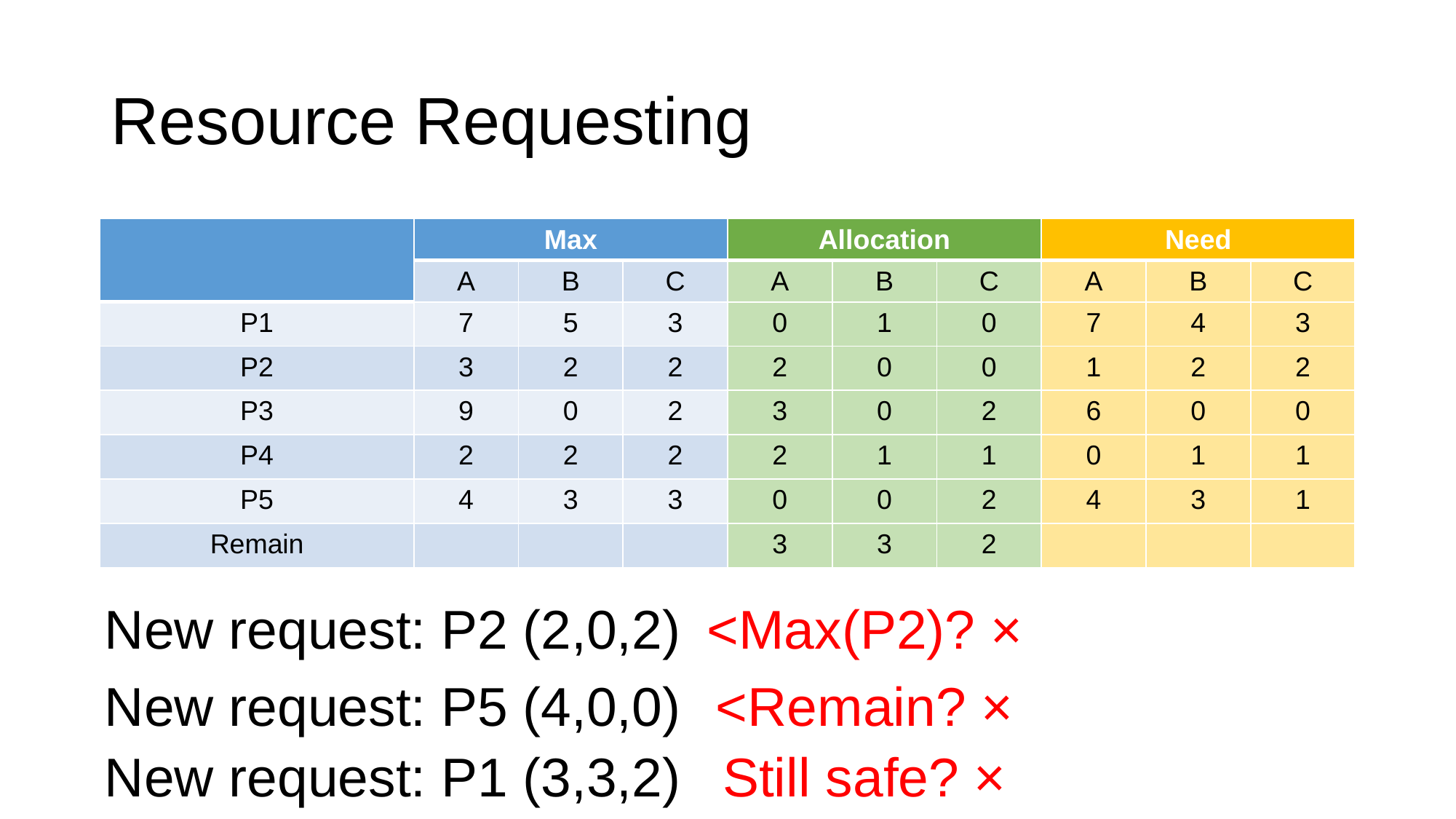

# Resource Requesting
|  | Max |  |  | Allocation |  |  | Need |  |  |
| --- | --- | --- | --- | --- | --- | --- | --- | --- | --- |
|  | A | B | C | A | B | C | A | B | C |
| P1 | 7 | 5 | 3 | 0 | 1 | 0 | 7 | 4 | 3 |
| P2 | 3 | 2 | 2 | 2 | 0 | 0 | 1 | 2 | 2 |
| P3 | 9 | 0 | 2 | 3 | 0 | 2 | 6 | 0 | 0 |
| P4 | 2 | 2 | 2 | 2 | 1 | 1 | 0 | 1 | 1 |
| P5 | 4 | 3 | 3 | 0 | 0 | 2 | 4 | 3 | 1 |
| Remain |  |  |  | 3 | 3 | 2 |  |  |  |
New request: P2 (2,0,2)
<Max(P2)? ×
New request: P5 (4,0,0)
<Remain? ×
New request: P1 (3,3,2)
Still safe? ×